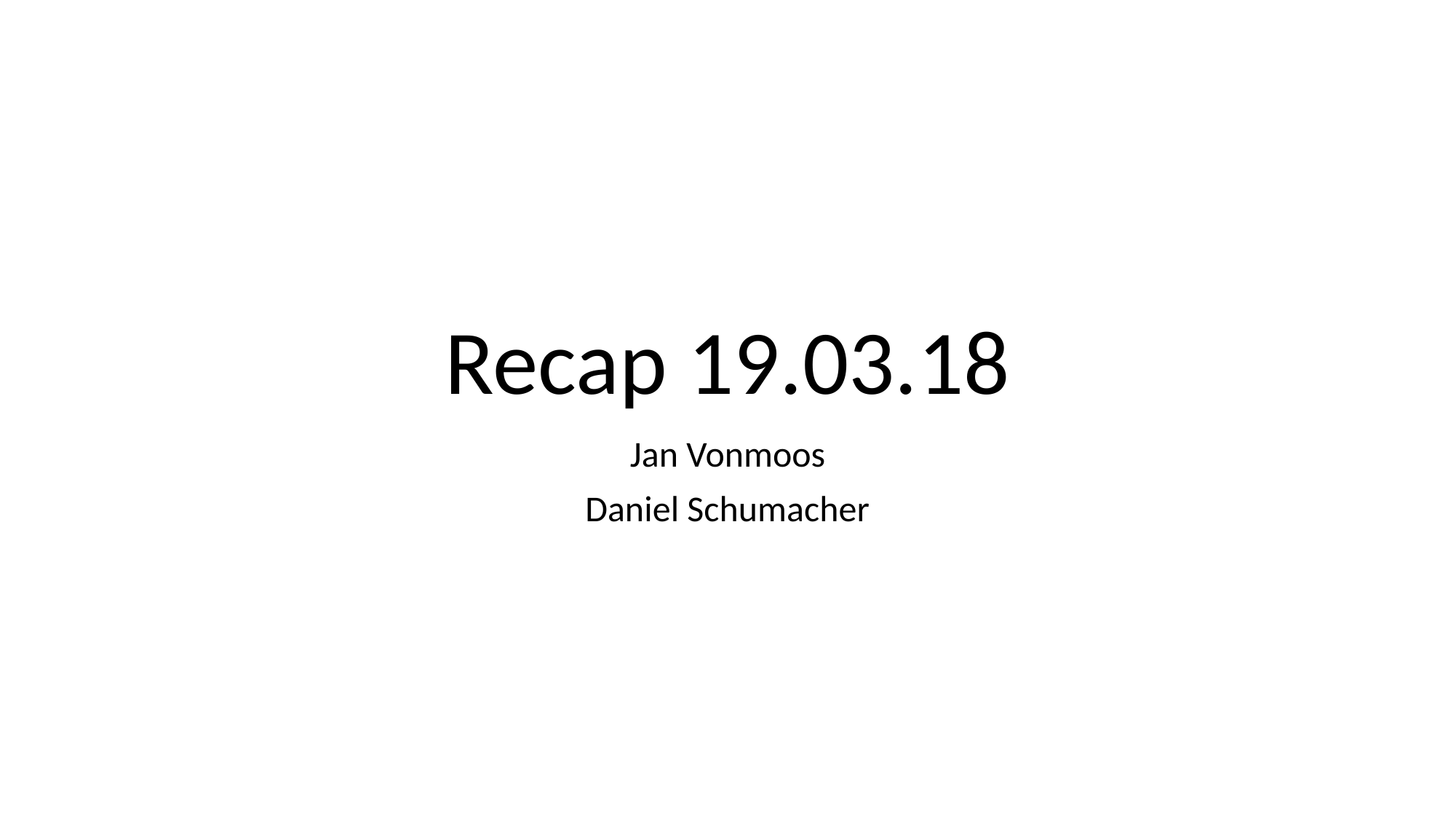

# Recap 19.03.18
Jan Vonmoos
Daniel Schumacher